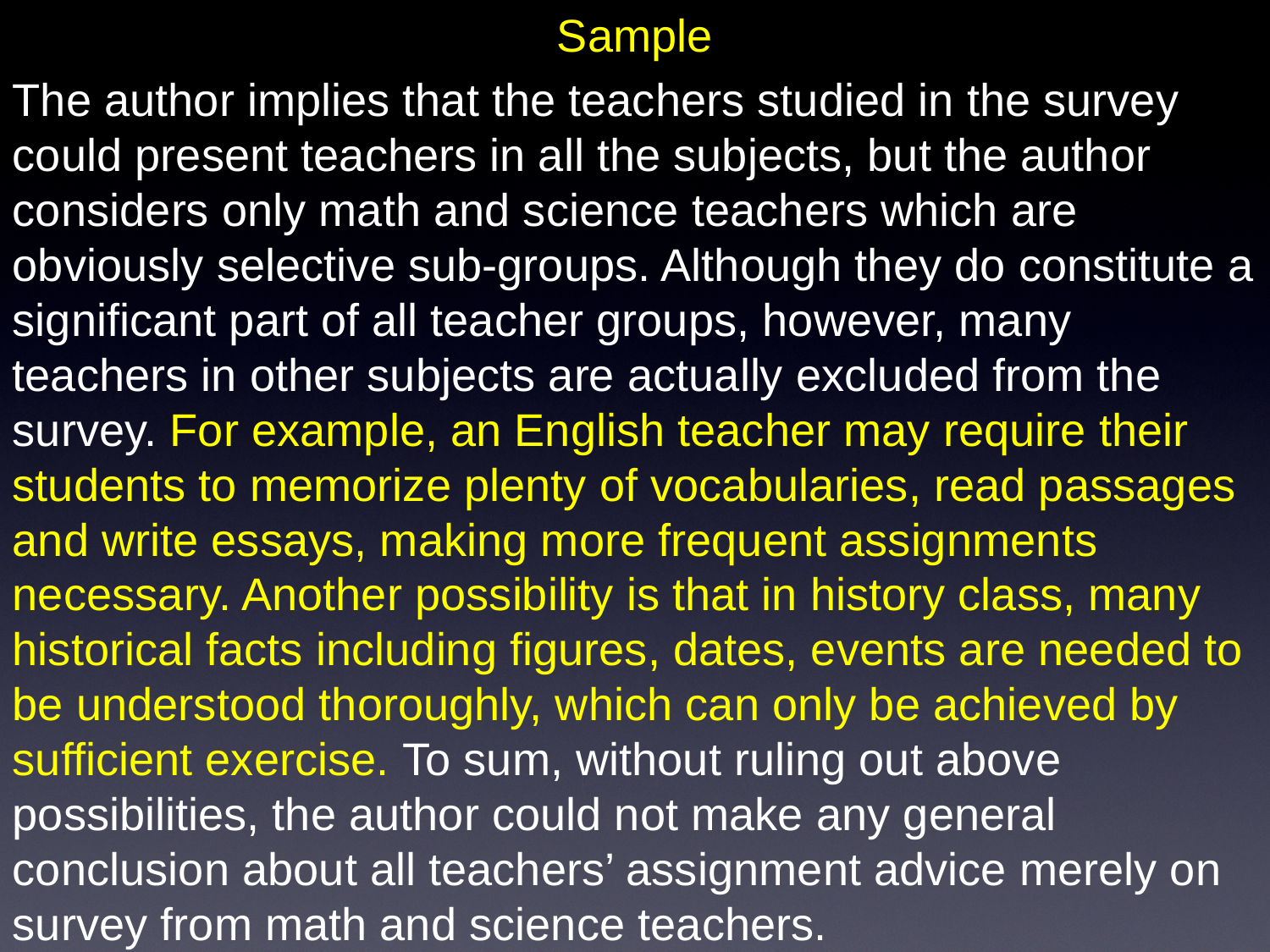

Sample
The author implies that the teachers studied in the survey could present teachers in all the subjects, but the author considers only math and science teachers which are obviously selective sub-groups. Although they do constitute a significant part of all teacher groups, however, many teachers in other subjects are actually excluded from the survey. For example, an English teacher may require their students to memorize plenty of vocabularies, read passages and write essays, making more frequent assignments necessary. Another possibility is that in history class, many historical facts including figures, dates, events are needed to be understood thoroughly, which can only be achieved by sufficient exercise. To sum, without ruling out above possibilities, the author could not make any general conclusion about all teachers’ assignment advice merely on survey from math and science teachers.